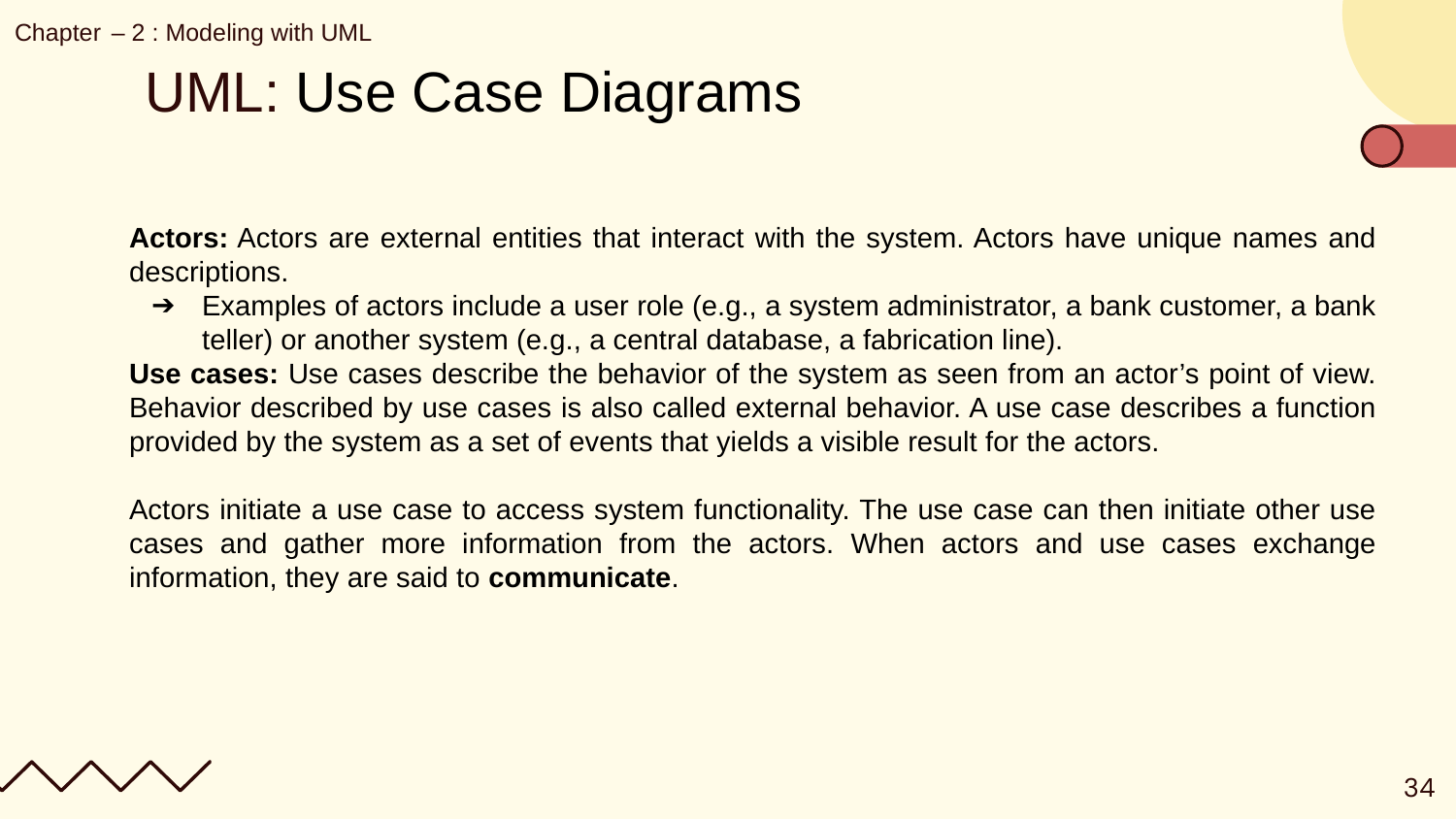

Chapter – 2 : Modeling with UML
# UML: Use Case Diagrams
Actors: Actors are external entities that interact with the system. Actors have unique names and descriptions.
Examples of actors include a user role (e.g., a system administrator, a bank customer, a bank teller) or another system (e.g., a central database, a fabrication line).
Use cases: Use cases describe the behavior of the system as seen from an actor’s point of view. Behavior described by use cases is also called external behavior. A use case describes a function provided by the system as a set of events that yields a visible result for the actors.

Actors initiate a use case to access system functionality. The use case can then initiate other use cases and gather more information from the actors. When actors and use cases exchange information, they are said to communicate.
34